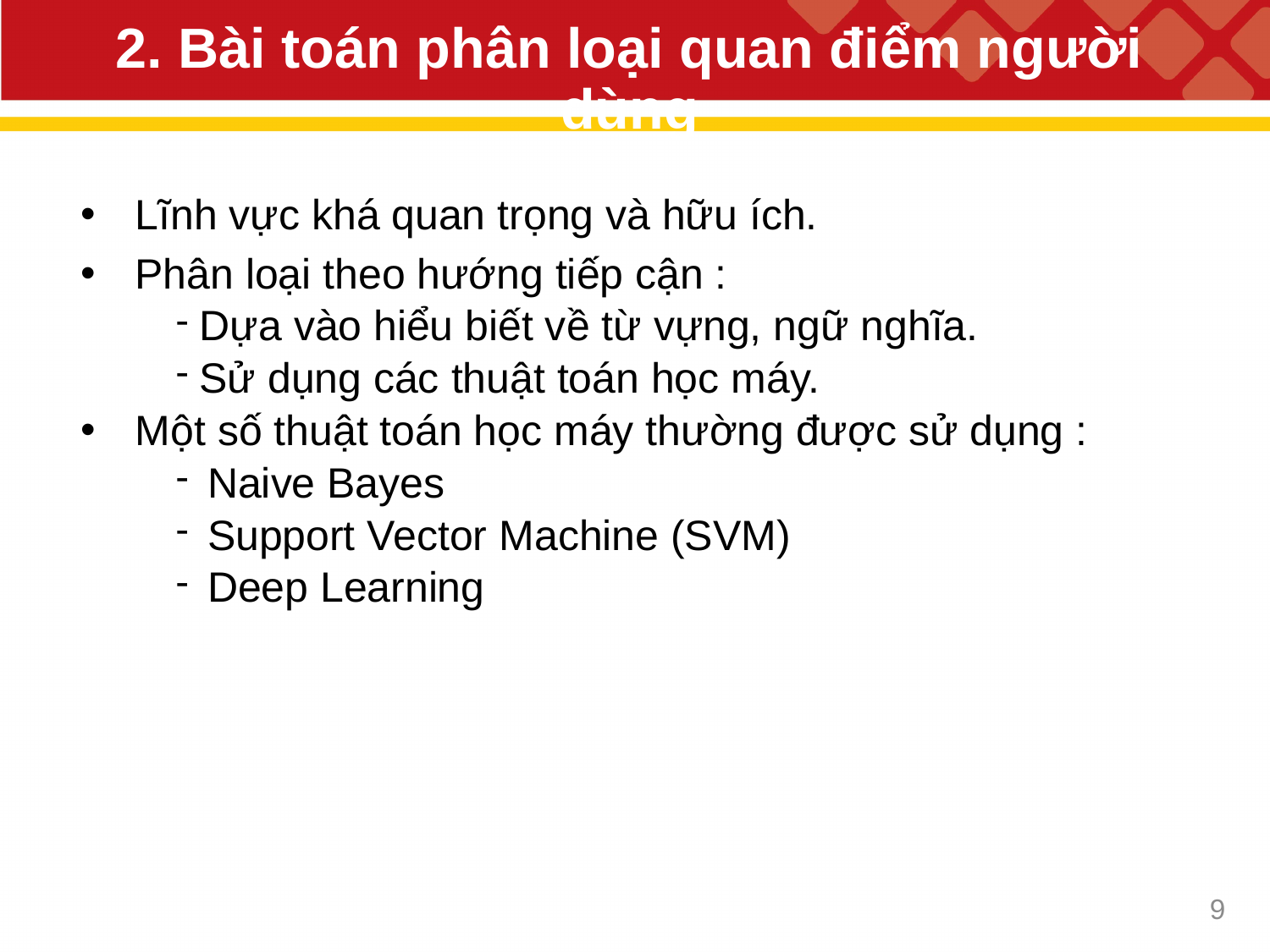

# 2. Bài toán phân loại quan điểm người dùng
Lĩnh vực khá quan trọng và hữu ích.
Phân loại theo hướng tiếp cận :
Dựa vào hiểu biết về từ vựng, ngữ nghĩa.
Sử dụng các thuật toán học máy.
Một số thuật toán học máy thường được sử dụng :
Naive Bayes
Support Vector Machine (SVM)
Deep Learning
9